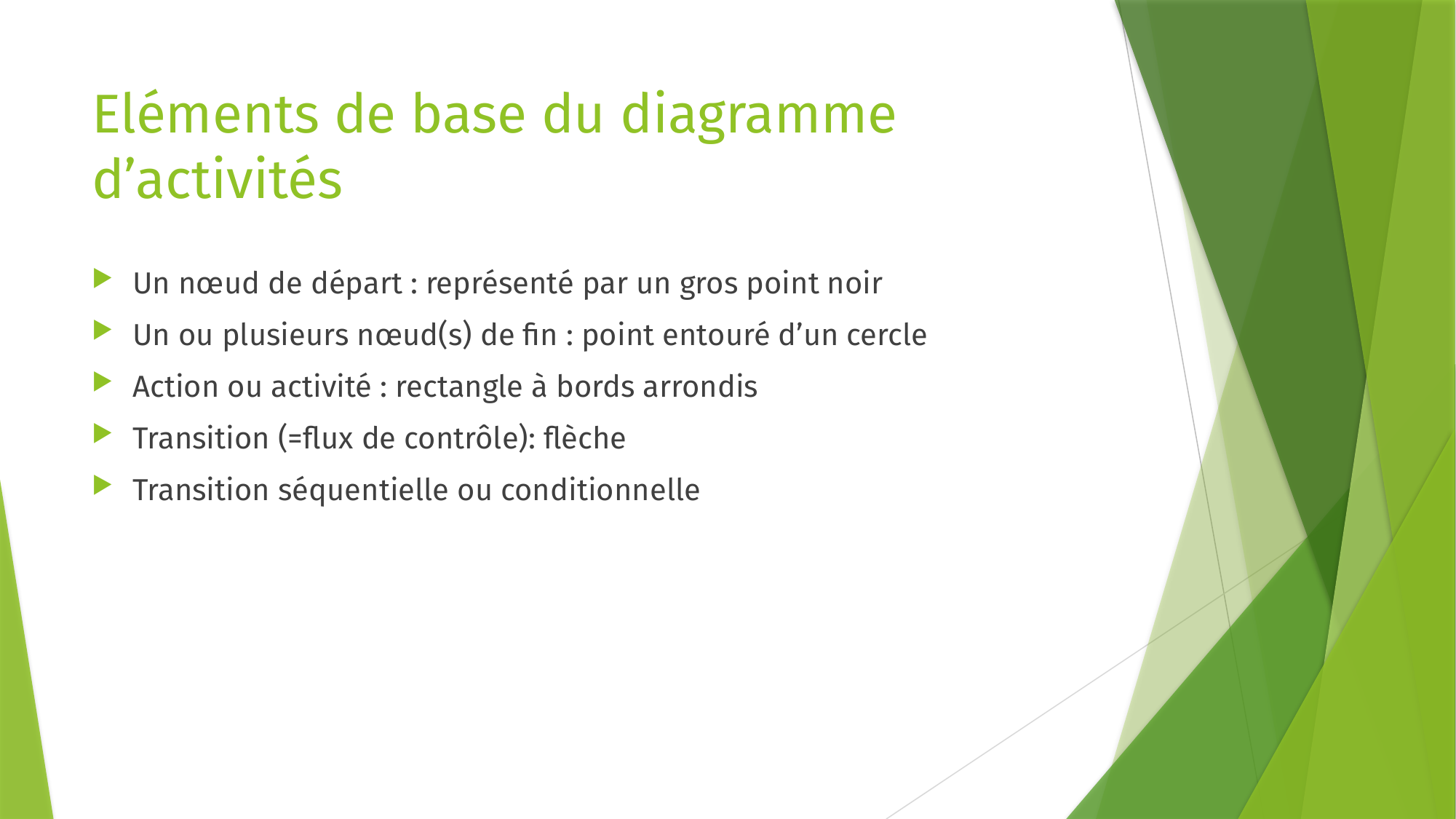

# Eléments de base du diagramme d’activités
Un nœud de départ : représenté par un gros point noir
Un ou plusieurs nœud(s) de fin : point entouré d’un cercle
Action ou activité : rectangle à bords arrondis
Transition (=flux de contrôle): flèche
Transition séquentielle ou conditionnelle